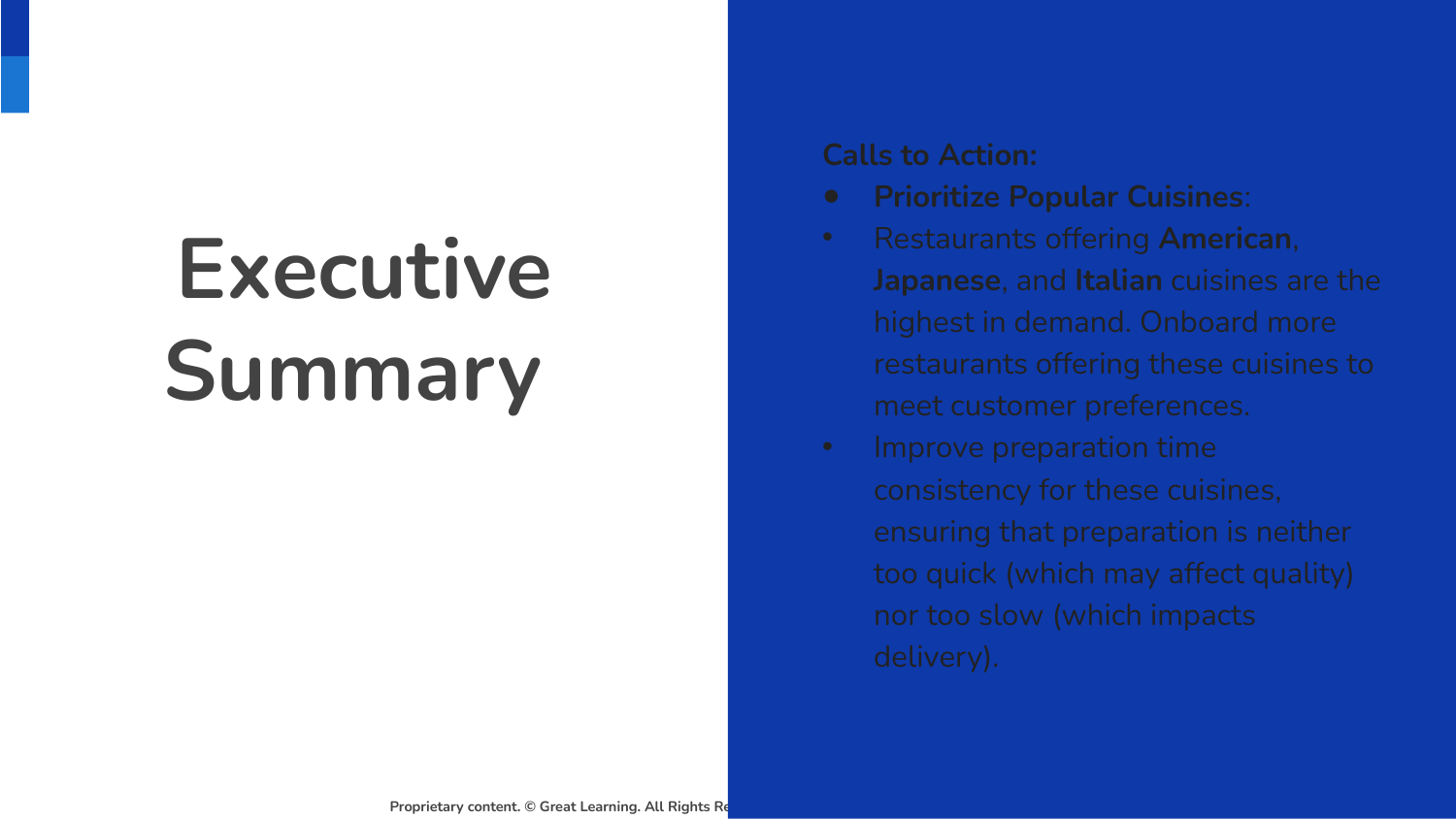

Calls to Action:
Prioritize Popular Cuisines:
Restaurants offering American, Japanese, and Italian cuisines are the highest in demand. Onboard more restaurants offering these cuisines to meet customer preferences.
Improve preparation time consistency for these cuisines, ensuring that preparation is neither too quick (which may affect quality) nor too slow (which impacts delivery).

# Executive Summary